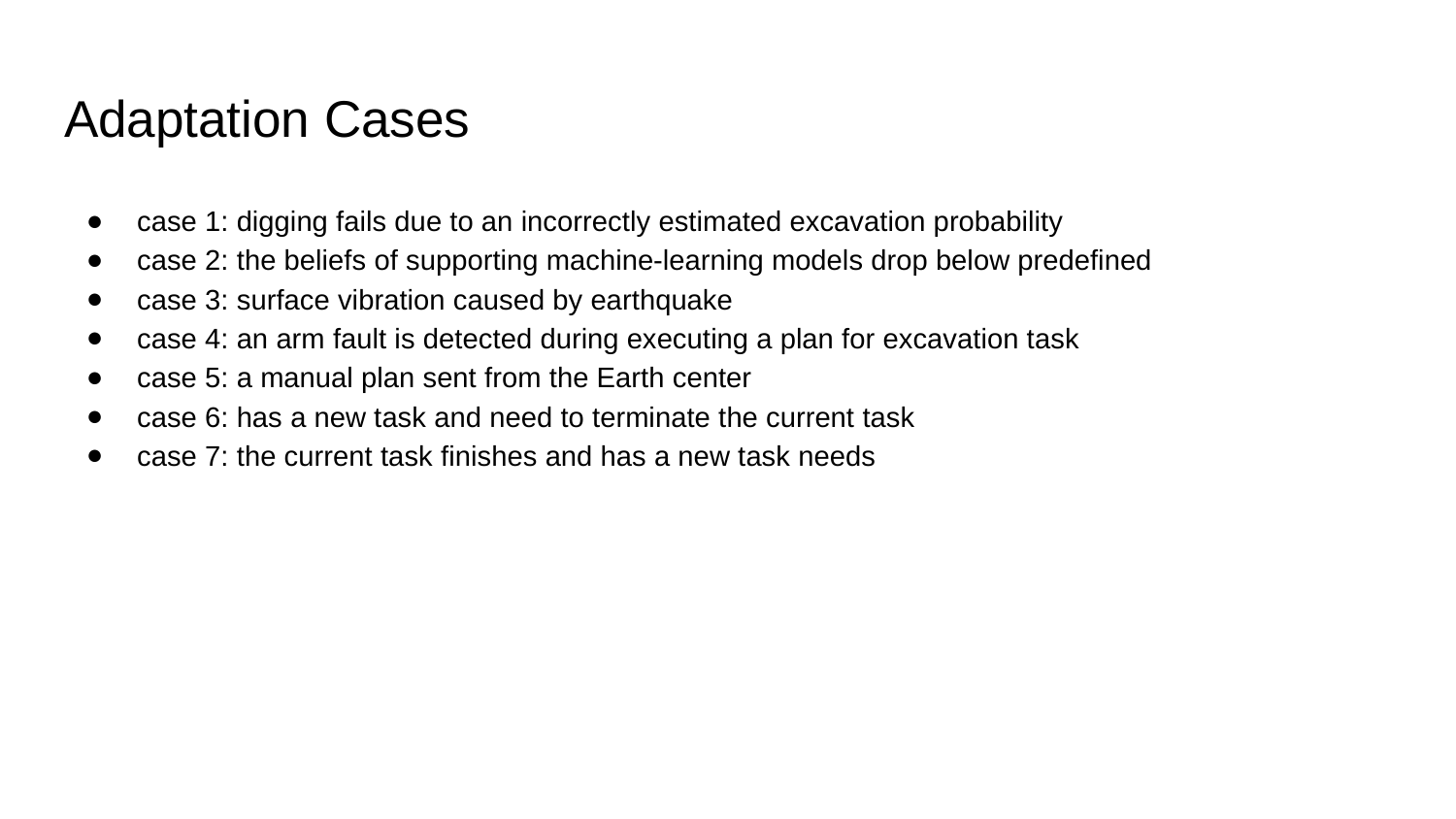

# Adaptation Cases

case 1: digging fails due to an incorrectly estimated excavation probability
case 2: the beliefs of supporting machine-learning models drop below predefined
case 3: surface vibration caused by earthquake
case 4: an arm fault is detected during executing a plan for excavation task
case 5: a manual plan sent from the Earth center
case 6: has a new task and need to terminate the current task
case 7: the current task finishes and has a new task needs